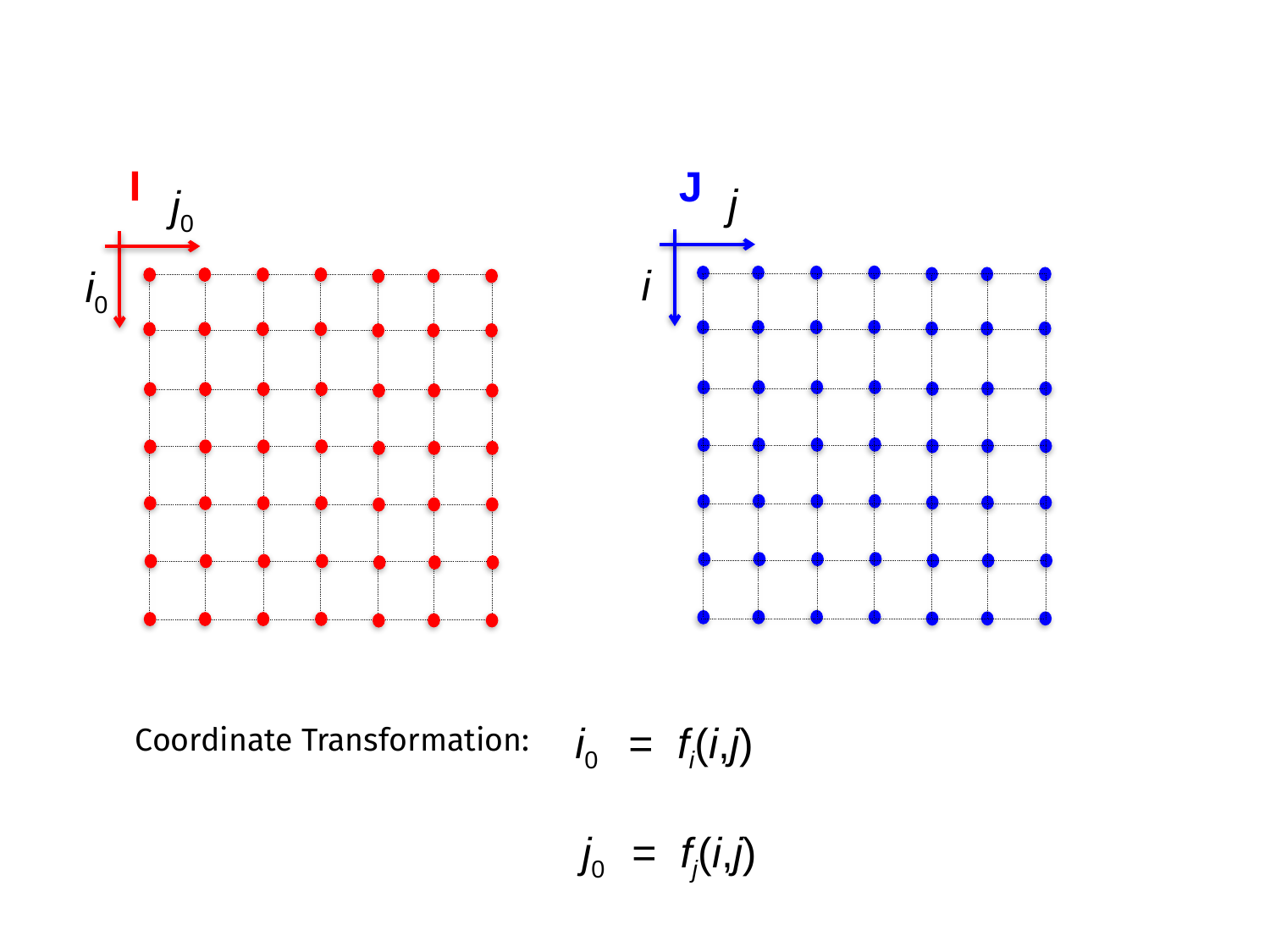

I
J
j
i
j0
i0

i0   =  fi(i,j)
j0    =  fj(i,j)
Coordinate Transformation: